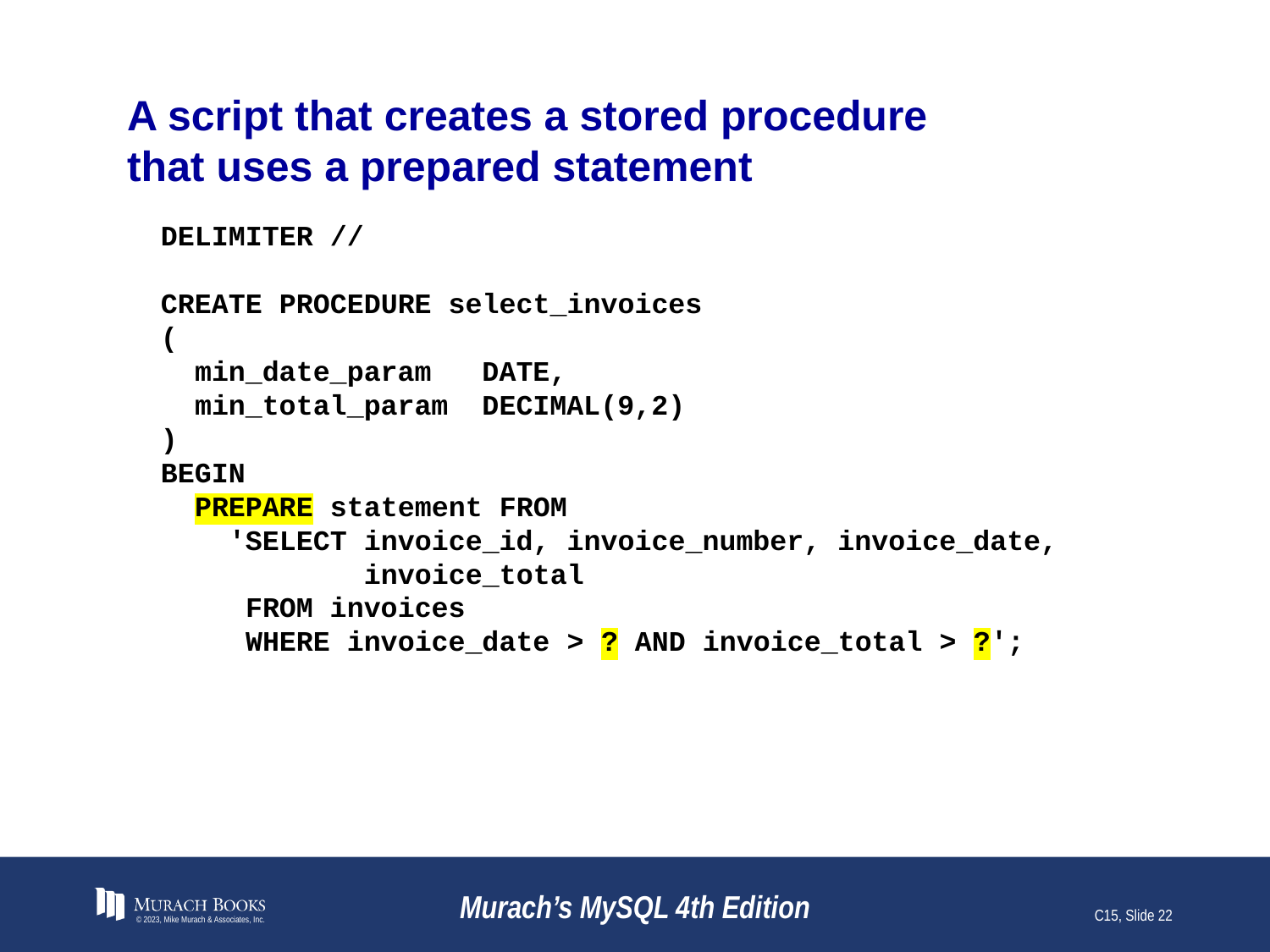

# A script that creates a stored procedure that uses a prepared statement
DELIMITER //

CREATE PROCEDURE select_invoices
(
  min_date_param   DATE,
  min_total_param  DECIMAL(9,2)
)
BEGIN
  PREPARE statement FROM
    'SELECT invoice_id, invoice_number, invoice_date,
            invoice_total
     FROM invoices
     WHERE invoice_date > ? AND invoice_total > ?';

© 2023, Mike Murach & Associates, Inc.
Murach’s MySQL 4th Edition

C15, Slide 22